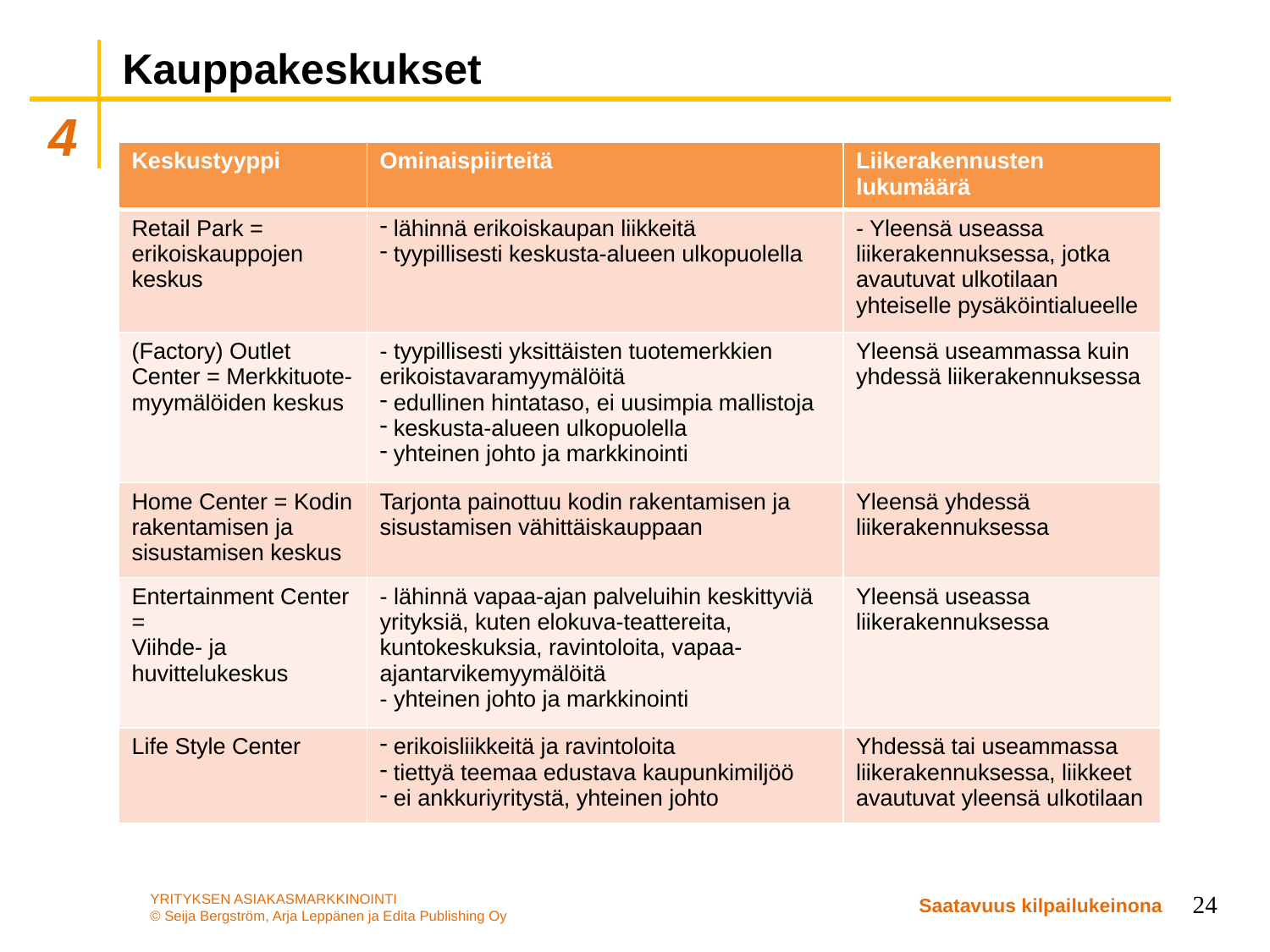

# Kauppakeskukset
| Keskustyyppi | Ominaispiirteitä | Liikerakennusten lukumäärä |
| --- | --- | --- |
| Retail Park = erikoiskauppojen keskus | lähinnä erikoiskaupan liikkeitä tyypillisesti keskusta-alueen ulkopuolella | - Yleensä useassa liikerakennuksessa, jotka avautuvat ulkotilaan yhteiselle pysäköintialueelle |
| (Factory) Outlet Center = Merkkituote-myymälöiden keskus | - tyypillisesti yksittäisten tuotemerkkien erikoistavaramyymälöitä edullinen hintataso, ei uusimpia mallistoja keskusta-alueen ulkopuolella yhteinen johto ja markkinointi | Yleensä useammassa kuin yhdessä liikerakennuksessa |
| Home Center = Kodin rakentamisen ja sisustamisen keskus | Tarjonta painottuu kodin rakentamisen ja sisustamisen vähittäiskauppaan | Yleensä yhdessä liikerakennuksessa |
| Entertainment Center = Viihde- ja huvittelukeskus | - lähinnä vapaa-ajan palveluihin keskittyviä yrityksiä, kuten elokuva-teattereita, kuntokeskuksia, ravintoloita, vapaa-ajantarvikemyymälöitä - yhteinen johto ja markkinointi | Yleensä useassa liikerakennuksessa |
| Life Style Center | erikoisliikkeitä ja ravintoloita tiettyä teemaa edustava kaupunkimiljöö ei ankkuriyritystä, yhteinen johto | Yhdessä tai useammassa liikerakennuksessa, liikkeet avautuvat yleensä ulkotilaan |
24